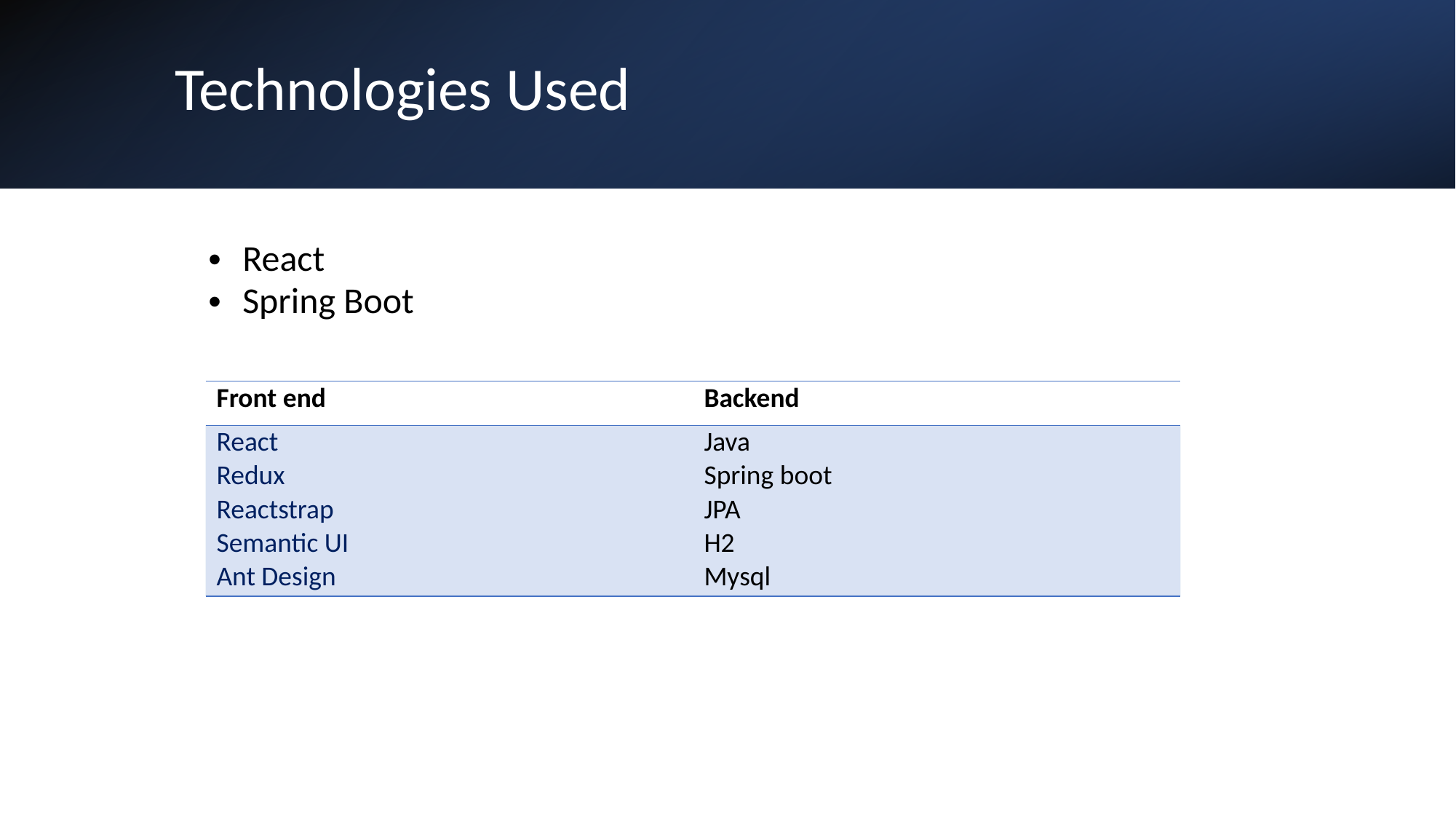

Technologies Used
React
Spring Boot

| Front end | Backend |
| --- | --- |
| React Redux Reactstrap Semantic UI Ant Design | Java Spring boot JPA H2 Mysql |